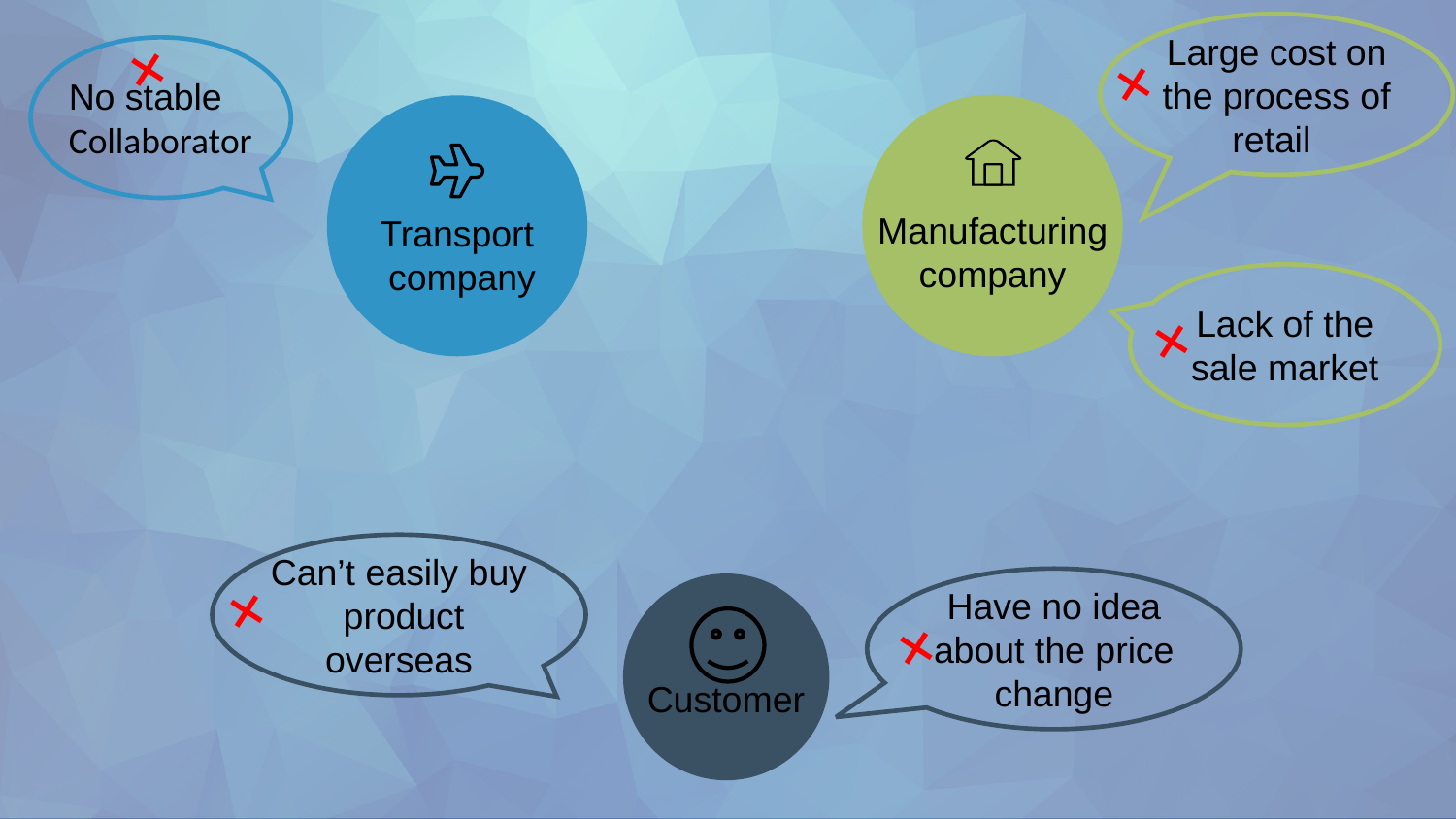

+
Large cost on the process of retail
+
No stable Collaborator

Manufacturing company

Transport
 company
Lack of the sale market
+
Can’t easily buy  product overseas
+
Have no idea about the price change

Customer
+